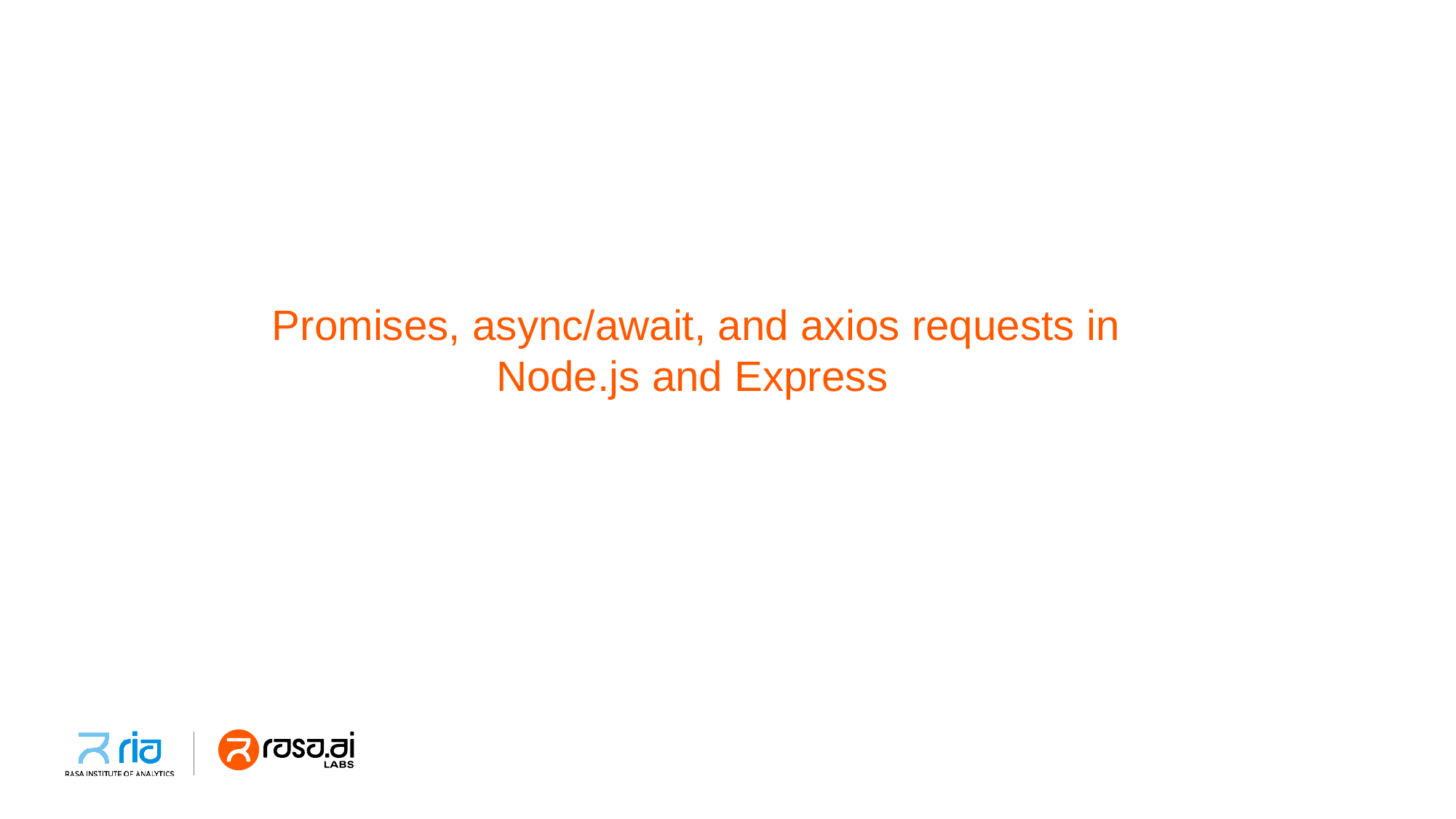

# Promises, async/await, and axios requests in Node.js and Express